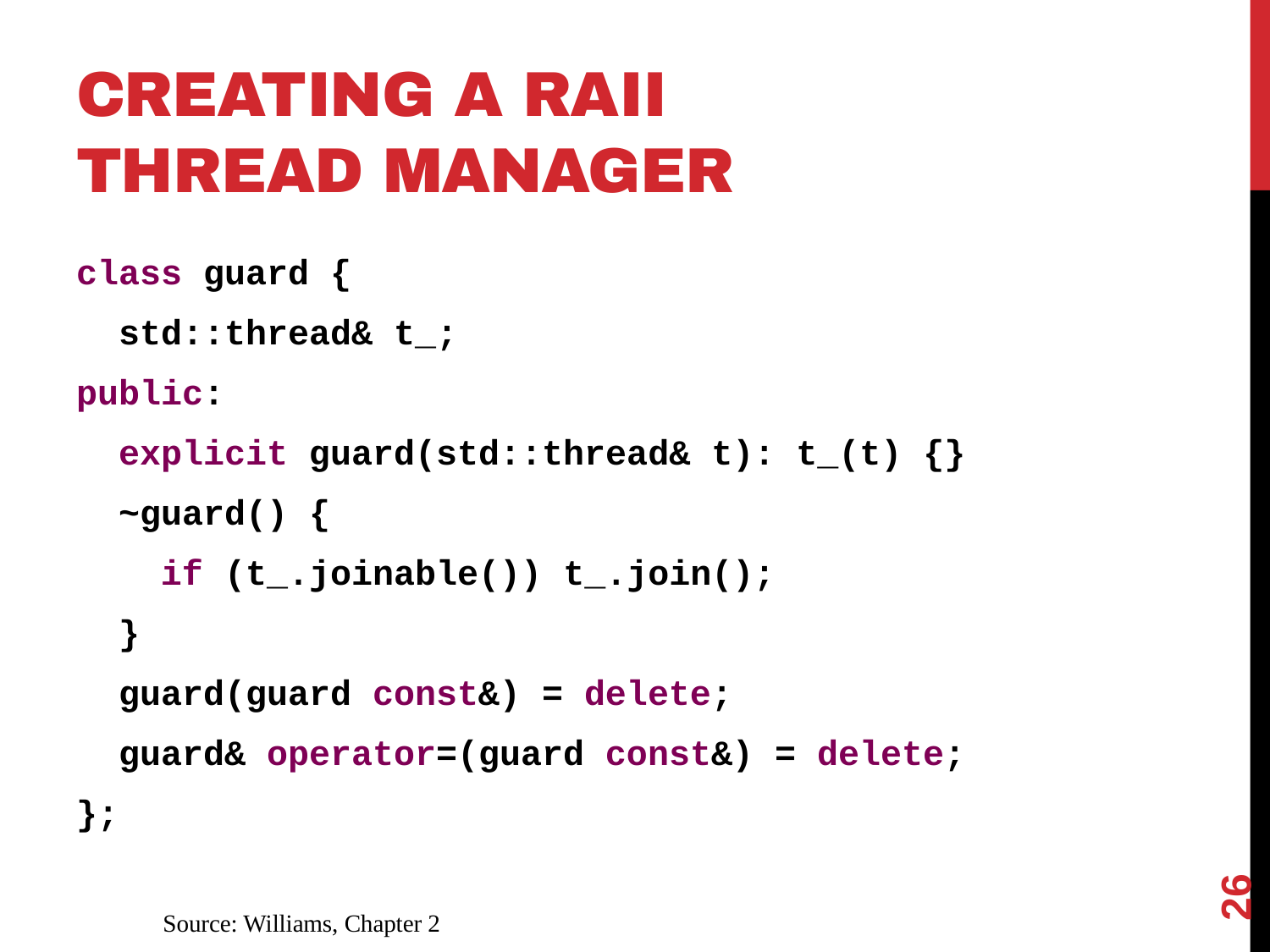

# Creating a RAII thread manager
class guard {
  std::thread& t_;
public:
  explicit guard(std::thread& t): t_(t) {}
  ~guard() {
    if (t_.joinable()) t_.join();
  }
  guard(guard const&) = delete;
  guard& operator=(guard const&) = delete;
};
26
Source: Williams, Chapter 2